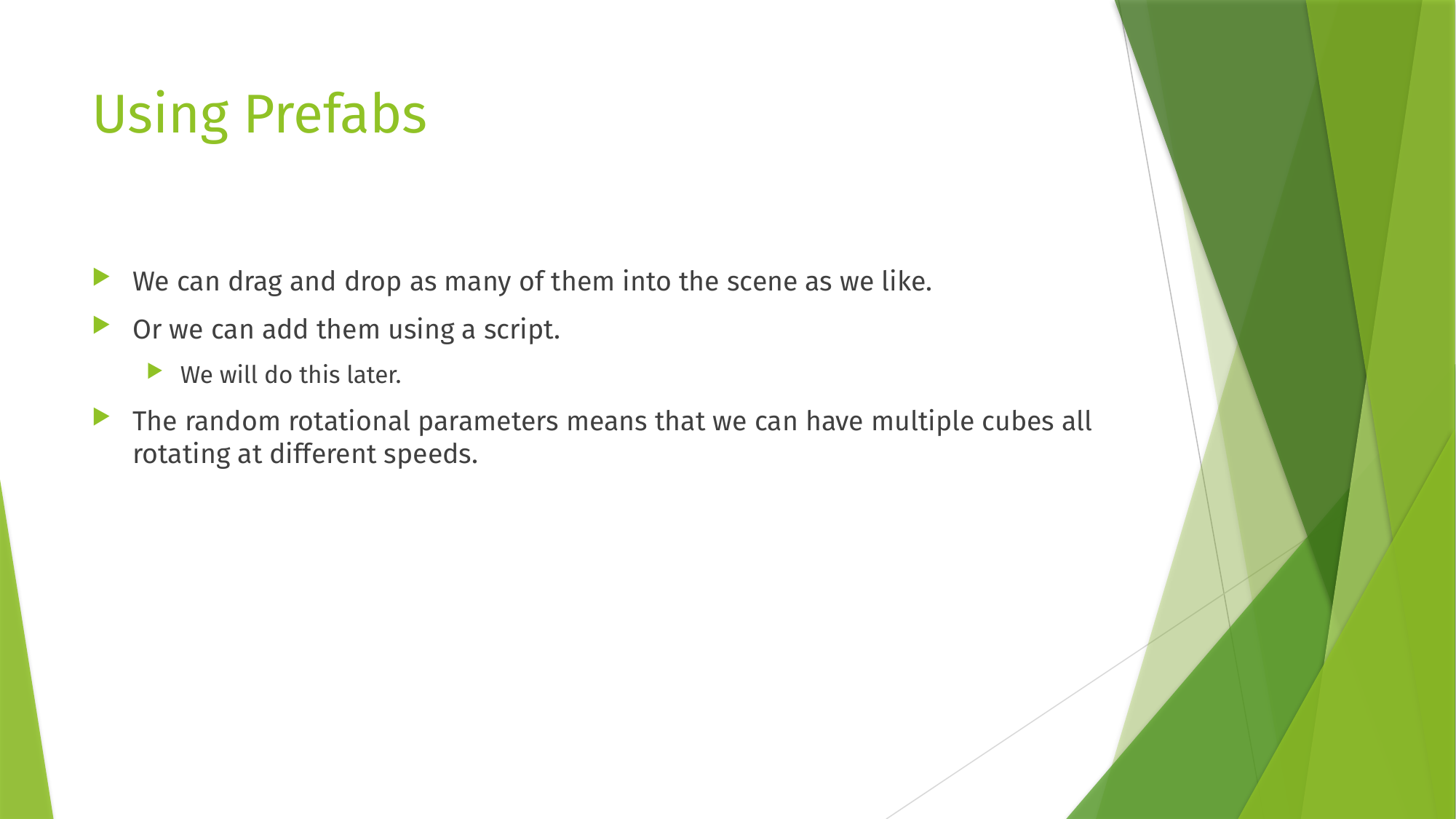

# Using Prefabs
We can drag and drop as many of them into the scene as we like.
Or we can add them using a script.
We will do this later.
The random rotational parameters means that we can have multiple cubes all rotating at different speeds.